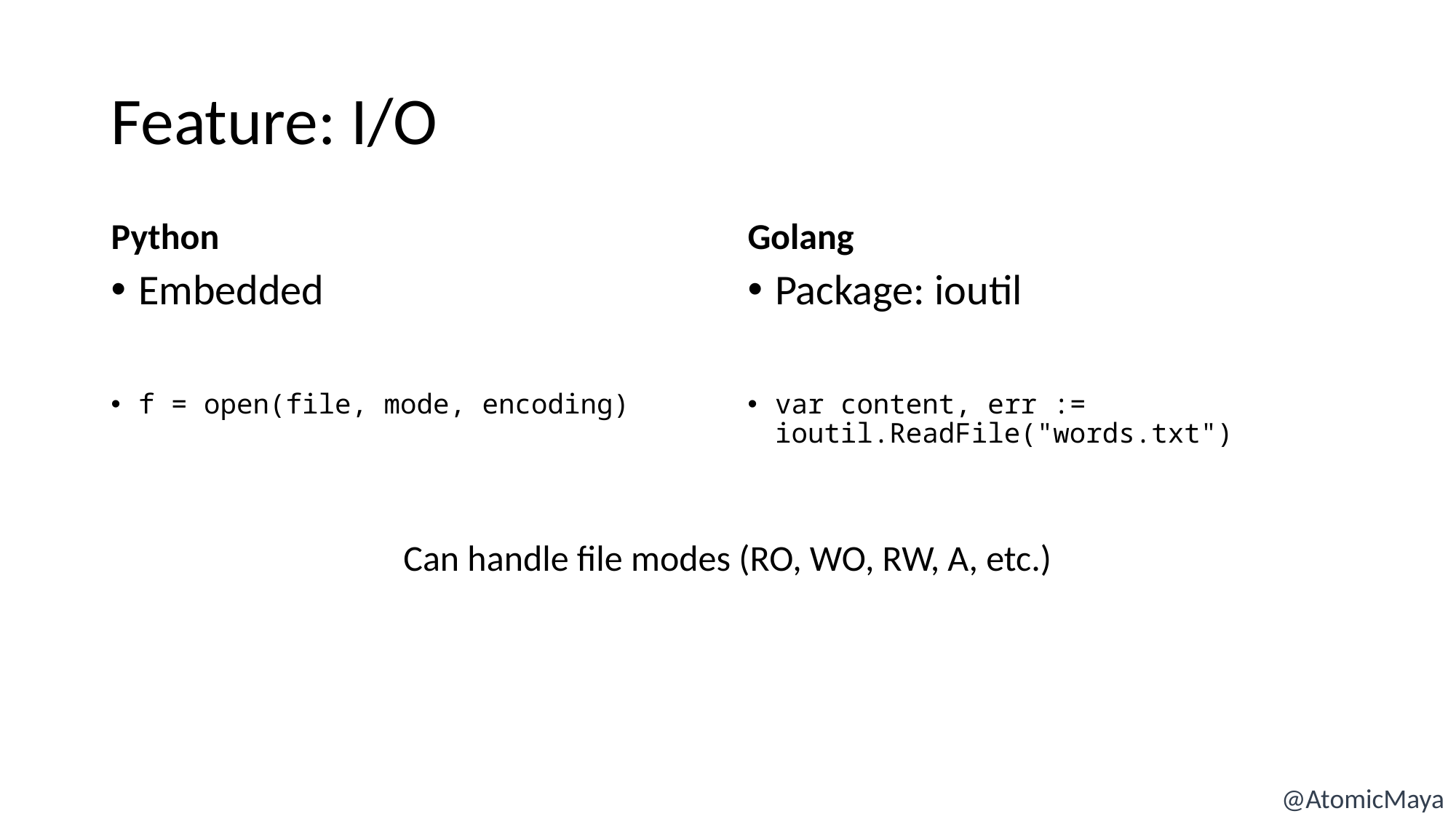

# Feature: I/O
Python
Golang
Embedded

f = open(file, mode, encoding)

Package: ioutil

var content, err := ioutil.ReadFile("words.txt")

Can handle file modes (RO, WO, RW, A, etc.)
@AtomicMaya